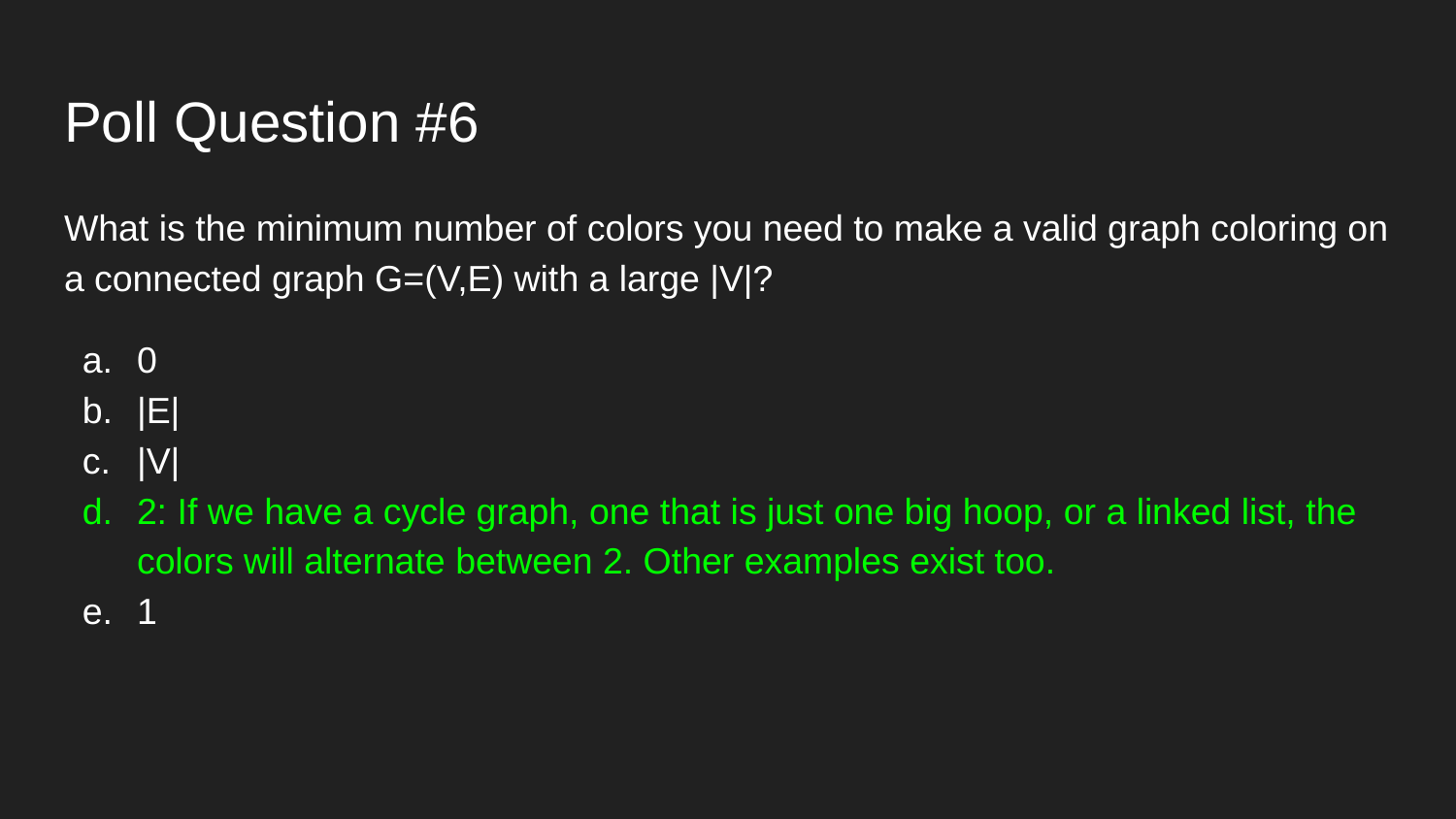

# Poll Question #6
What is the minimum number of colors you need to make a valid graph coloring on a connected graph G=(V,E) with a large |V|?
0
|E|
|V|
2: If we have a cycle graph, one that is just one big hoop, or a linked list, the colors will alternate between 2. Other examples exist too.
1